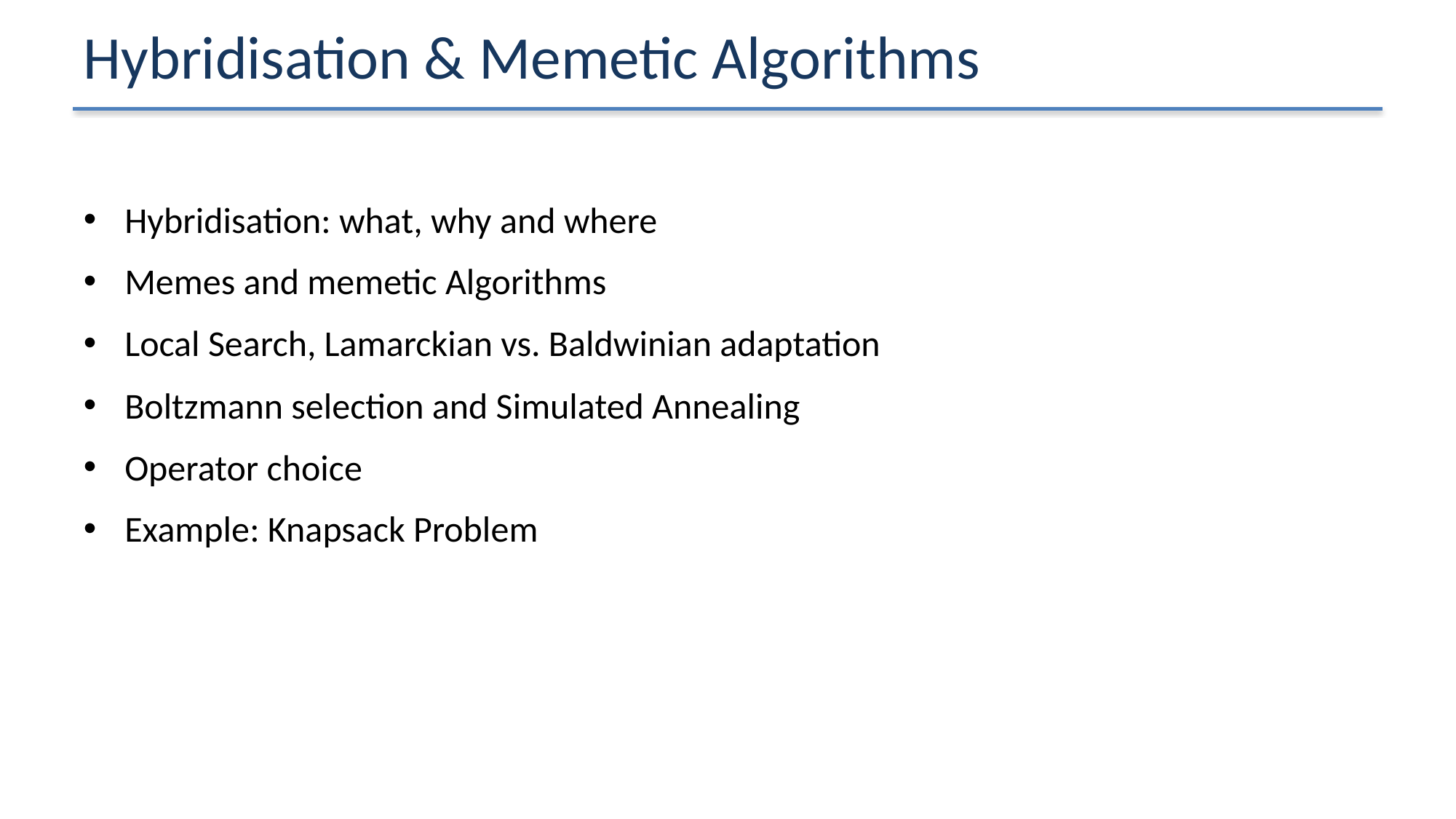

# Hybridisation & Memetic Algorithms
Hybridisation: what, why and where
Memes and memetic Algorithms
Local Search, Lamarckian vs. Baldwinian adaptation
Boltzmann selection and Simulated Annealing
Operator choice
Example: Knapsack Problem